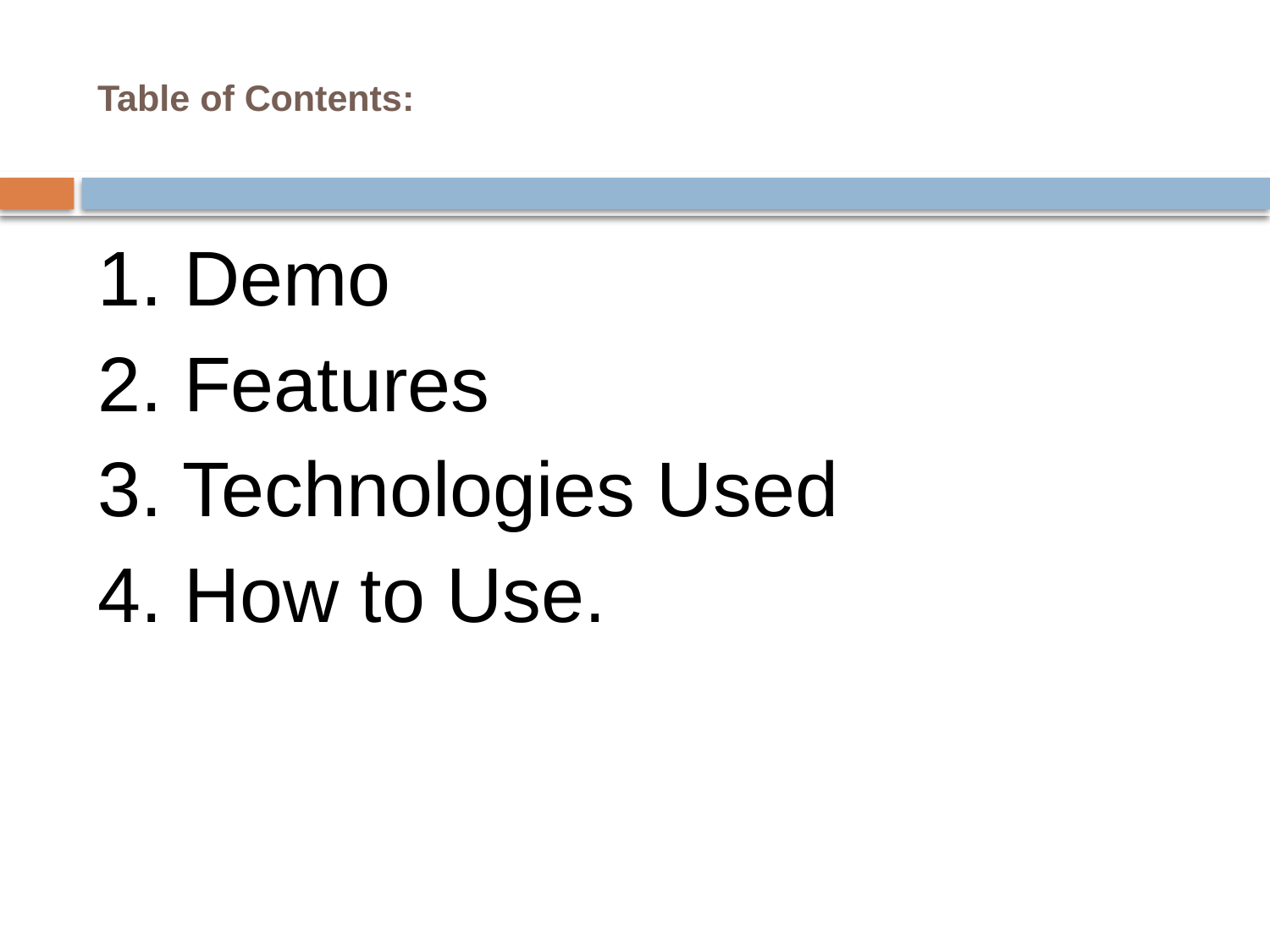

# Table of Contents:
1. Demo
2. Features
3. Technologies Used
4. How to Use.